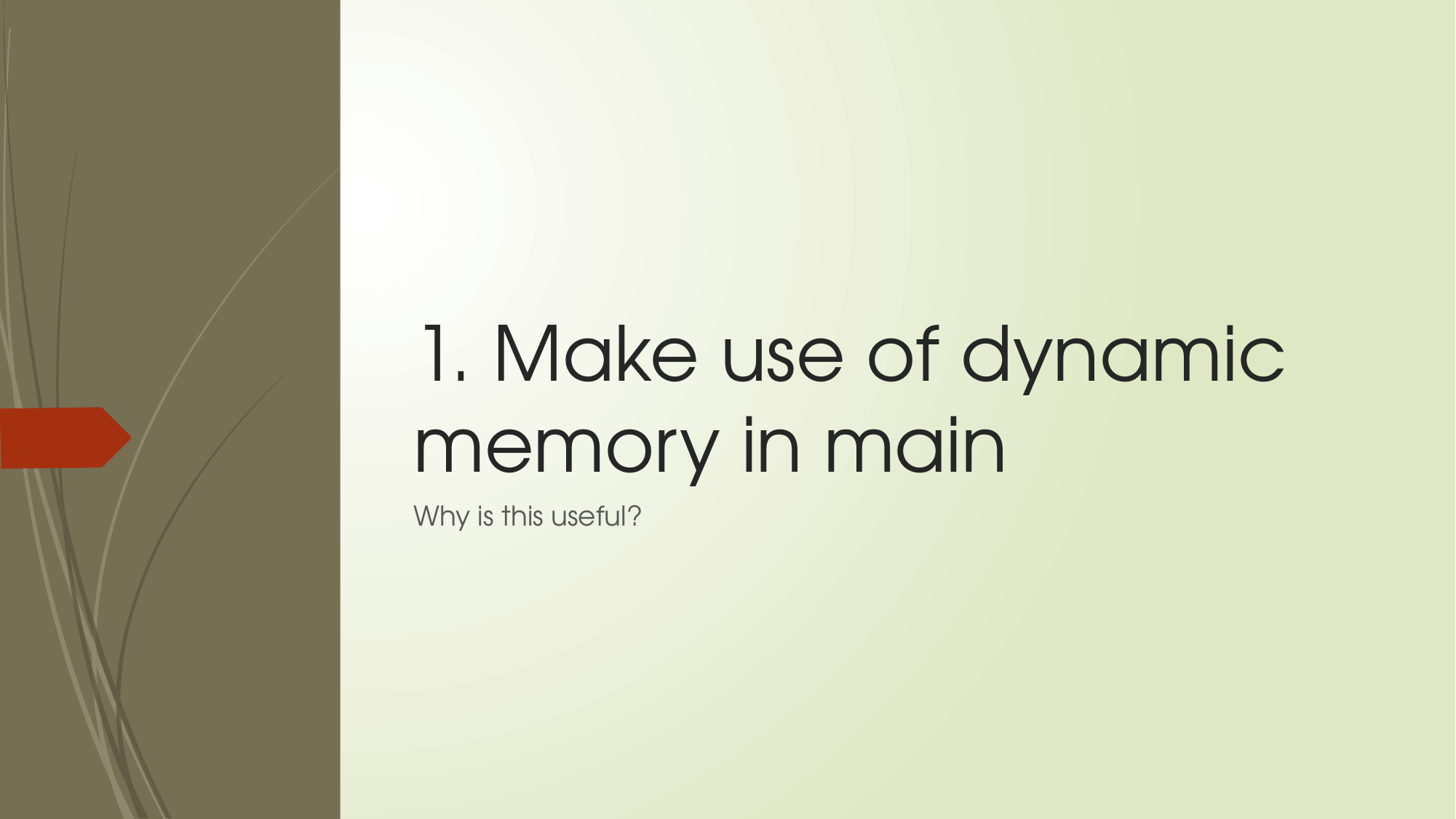

# 1. Make use of dynamic memory in main

Why is this useful?